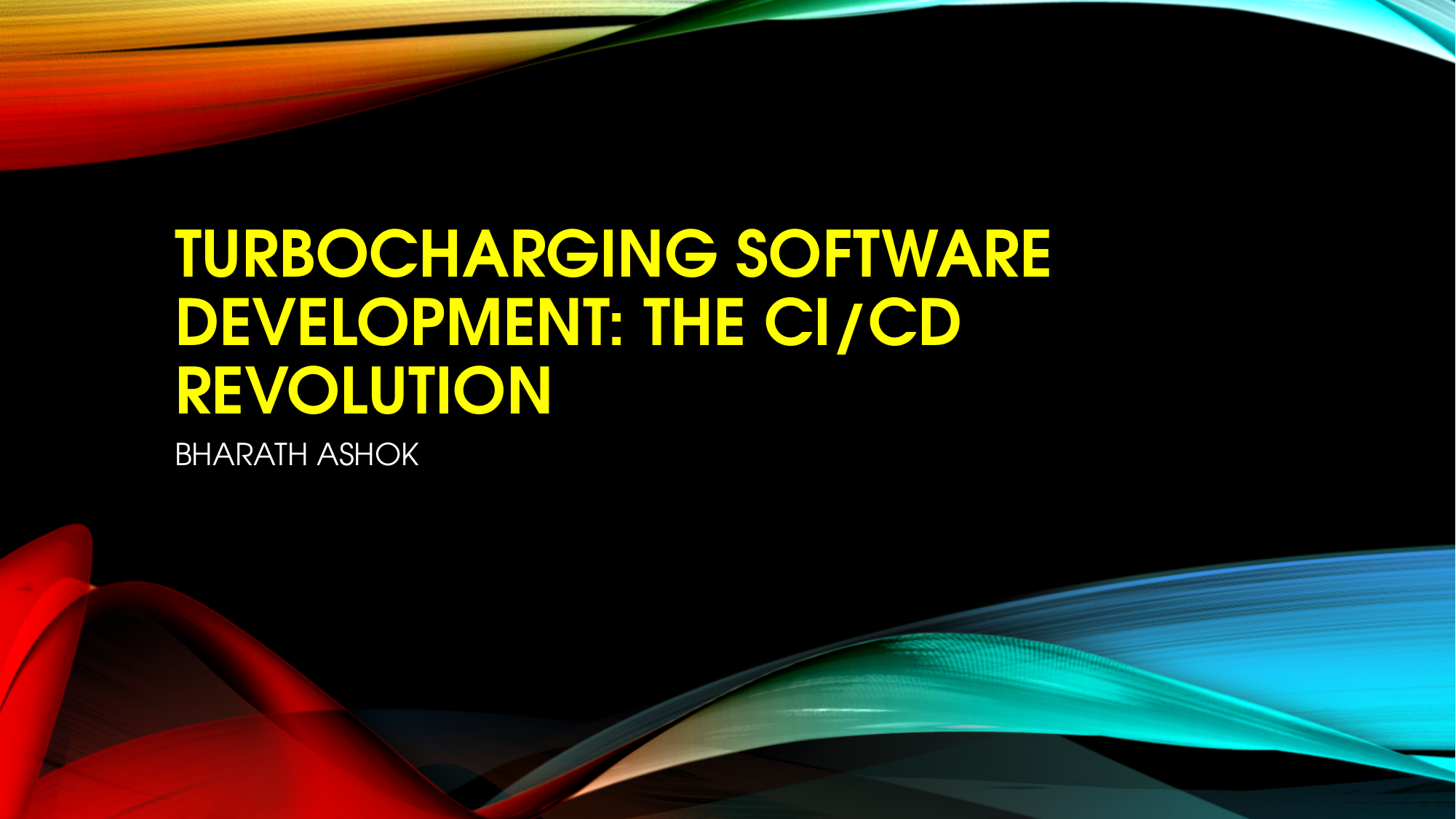

# Turbocharging Software Development: The CI/CD Revolution
BHARATH ASHOK